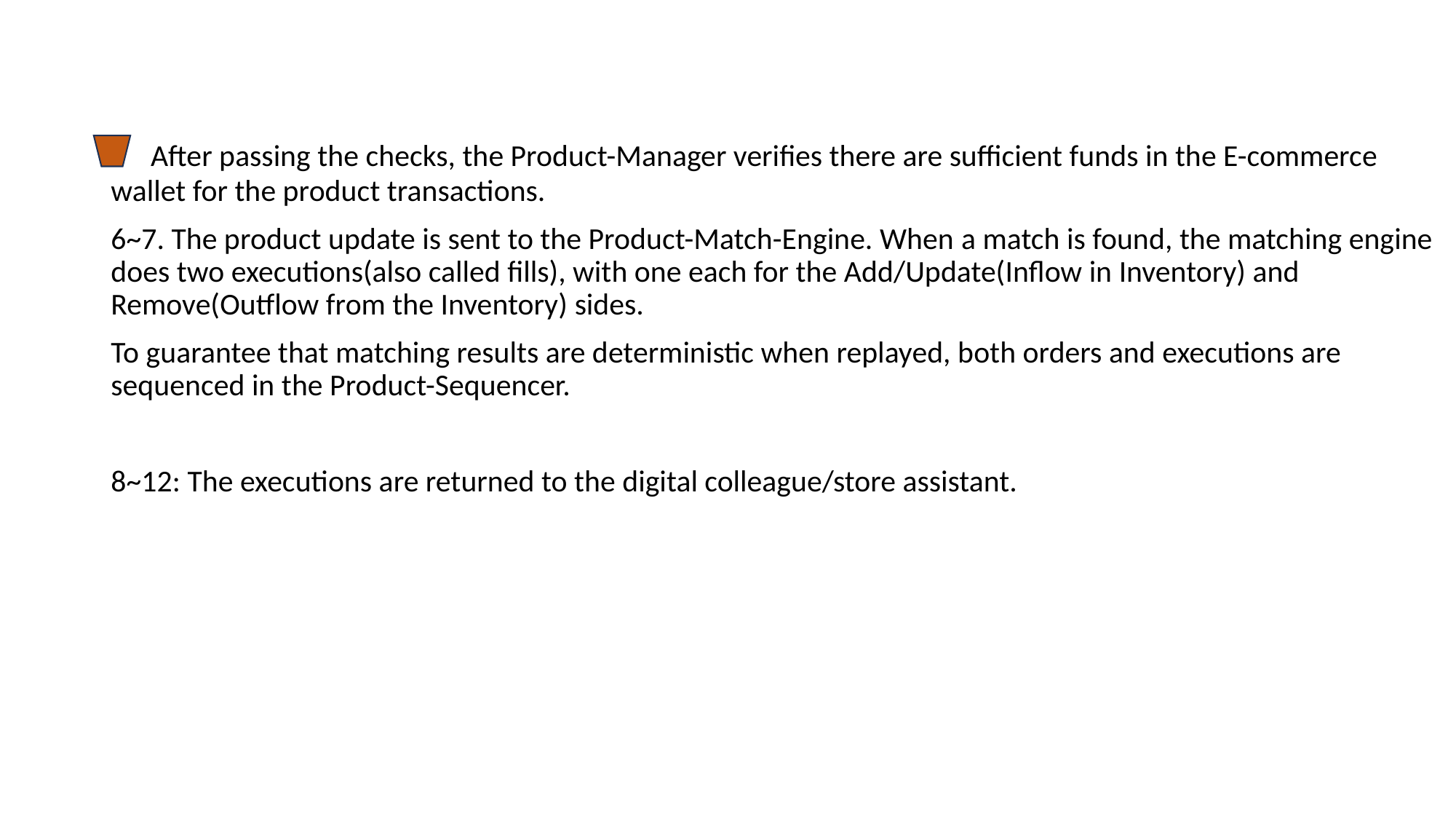

.   After passing the checks, the Product-Manager verifies there are sufficient funds in the E-commerce wallet for the product transactions.
6~7. The product update is sent to the Product-Match-Engine. When a match is found, the matching engine does two executions(also called fills), with one each for the Add/Update(Inflow in Inventory) and Remove(Outflow from the Inventory) sides.
To guarantee that matching results are deterministic when replayed, both orders and executions are sequenced in the Product-Sequencer.

8~12: The executions are returned to the digital colleague/store assistant.